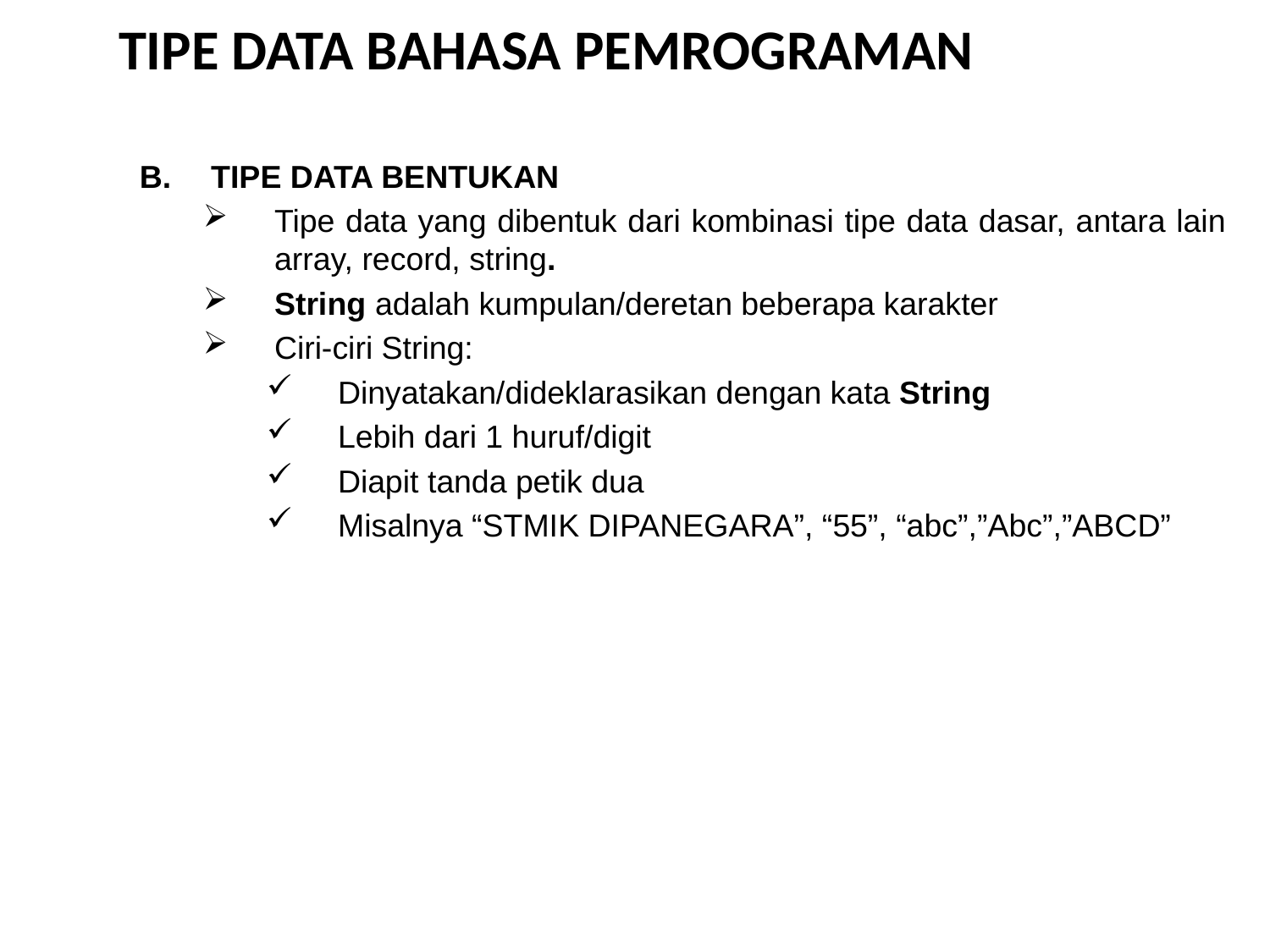

# TIPE DATA BAHASA PEMROGRAMAN

TIPE DATA BENTUKAN
Tipe data yang dibentuk dari kombinasi tipe data dasar, antara lain array, record, string.
String adalah kumpulan/deretan beberapa karakter
Ciri-ciri String:
Dinyatakan/dideklarasikan dengan kata String
Lebih dari 1 huruf/digit
Diapit tanda petik dua
Misalnya “STMIK DIPANEGARA”, “55”, “abc”,”Abc”,”ABCD”